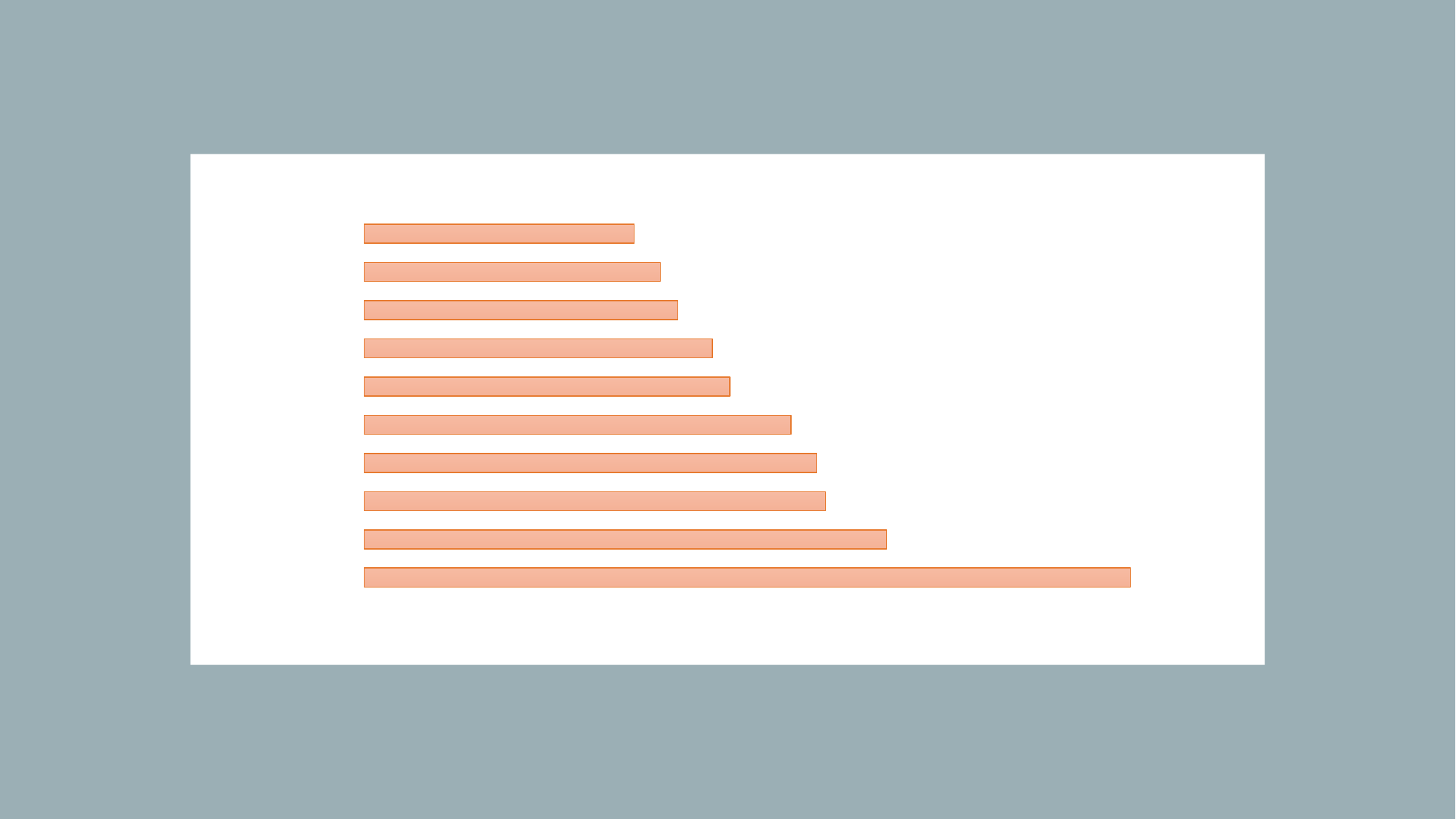

### Chart:

| Category | economy |
|---|---|
| MP Stoinis | 9.28 |
| M Prasidh Krishna | 9.0 |
| AS Rajpoot | 8.93 |
| BB Sran | 8.92 |
| DR Smith | 8.89 |
| AD Russell | 8.82 |
| HH Pandya | 8.8 |
| Mohammed Shami | 8.76 |
| Mohammed Siraj | 8.74 |
| JD Unadkat | 8.71 |